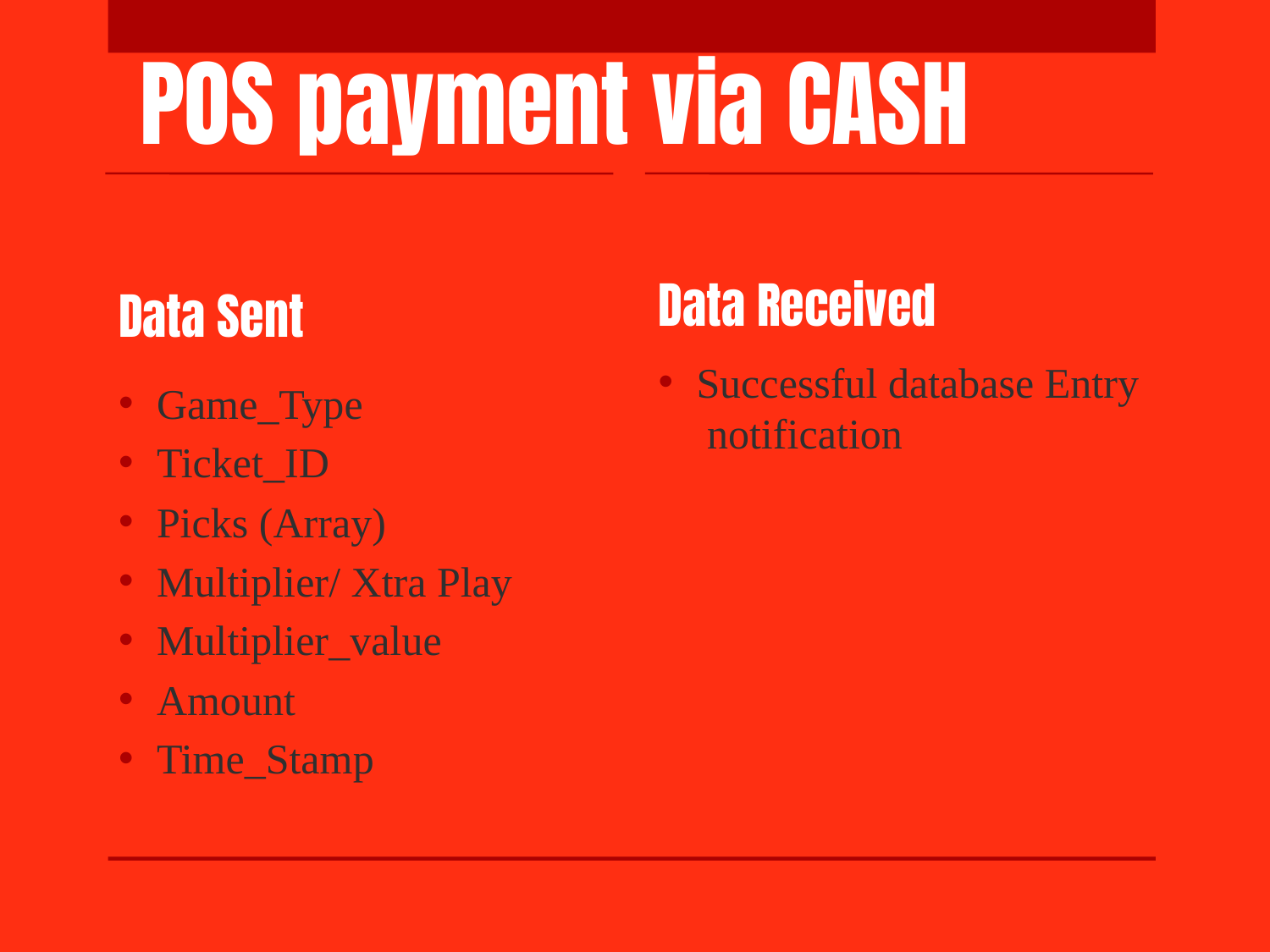

# POS payment via CASH
Data Received
Data Sent
Successful database Entry  notification
Game_Type
Ticket_ID
Picks (Array)
Multiplier/ Xtra Play
Multiplier_value
Amount
Time_Stamp